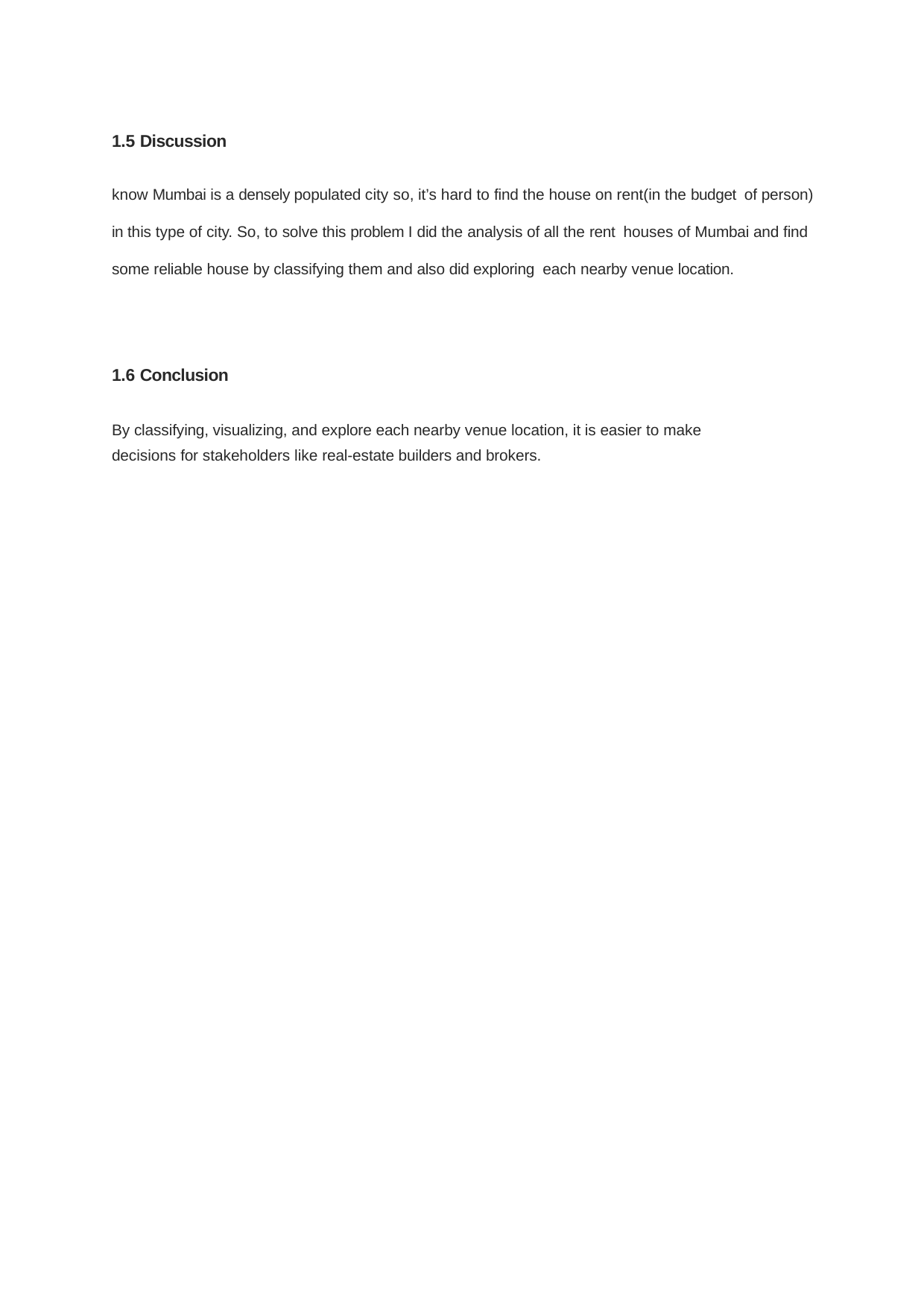

1.5 Discussion
know Mumbai is a densely populated city so, it’s hard to find the house on rent(in the budget  of person) in this type of city. So, to solve this problem I did the analysis of all the rent  houses of Mumbai and find some reliable house by classifying them and also did exploring  each nearby venue location.
1.6 Conclusion

By classifying, visualizing, and explore each nearby venue location, it is easier to make  decisions for stakeholders like real-estate builders and brokers.